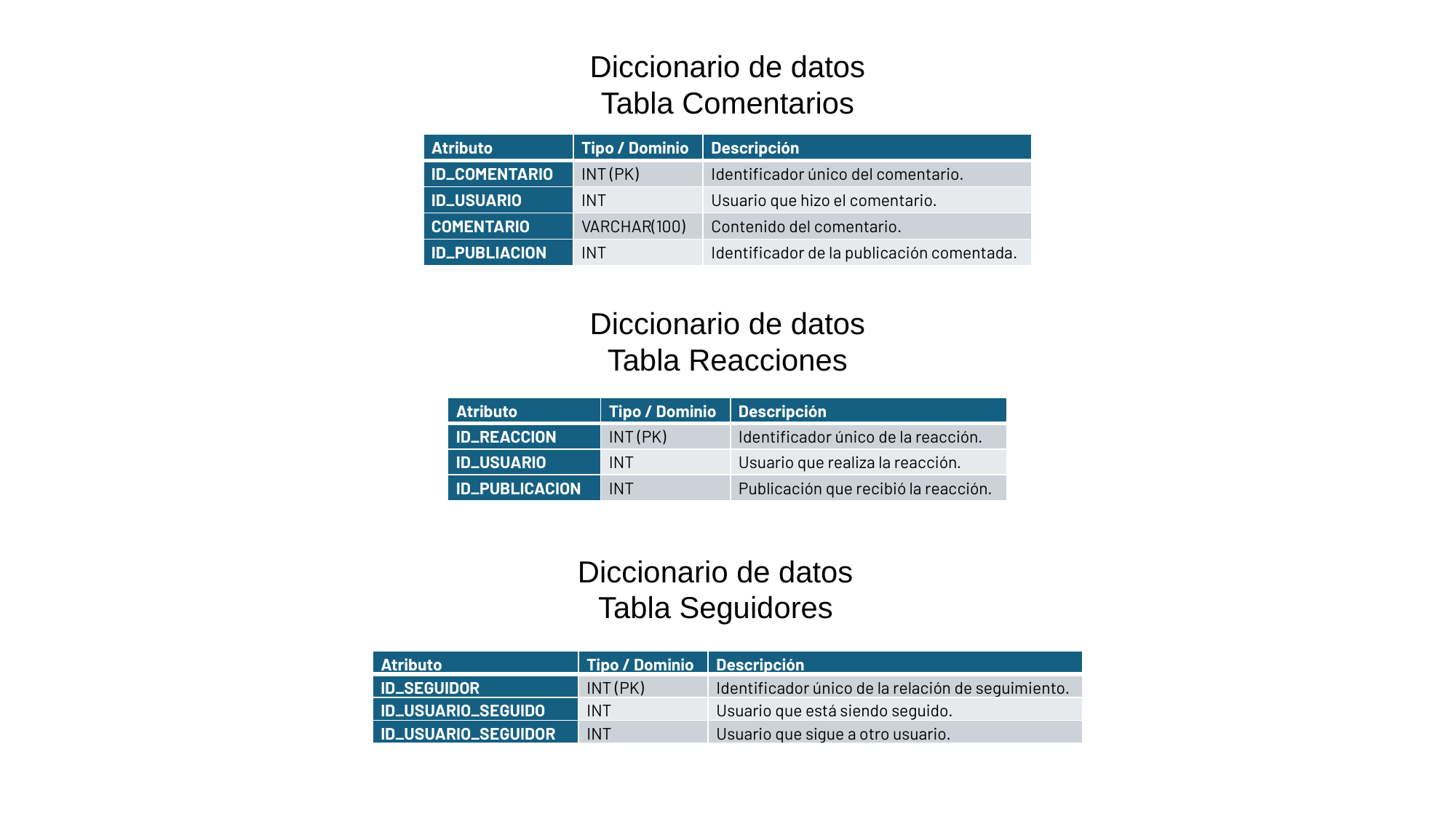

Diccionario de datos
Tabla Comentarios
| Atributo | Tipo / Dominio | Descripción |
| --- | --- | --- |
| ID\_COMENTARIO | INT (PK) | Identificador único del comentario. |
| ID\_USUARIO | INT | Usuario que hizo el comentario. |
| COMENTARIO | VARCHAR(100) | Contenido del comentario. |
| ID\_PUBLIACION | INT | Identificador de la publicación comentada. |
Diccionario de datos
Tabla Reacciones
| Atributo | Tipo / Dominio | Descripción |
| --- | --- | --- |
| ID\_REACCION | INT (PK) | Identificador único de la reacción. |
| ID\_USUARIO | INT | Usuario que realiza la reacción. |
| ID\_PUBLICACION | INT | Publicación que recibió la reacción. |
Diccionario de datos
Tabla Seguidores
| Atributo | Tipo / Dominio | Descripción |
| --- | --- | --- |
| ID\_SEGUIDOR | INT (PK) | Identificador único de la relación de seguimiento. |
| ID\_USUARIO\_SEGUIDO | INT | Usuario que está siendo seguido. |
| ID\_USUARIO\_SEGUIDOR | INT | Usuario que sigue a otro usuario. |